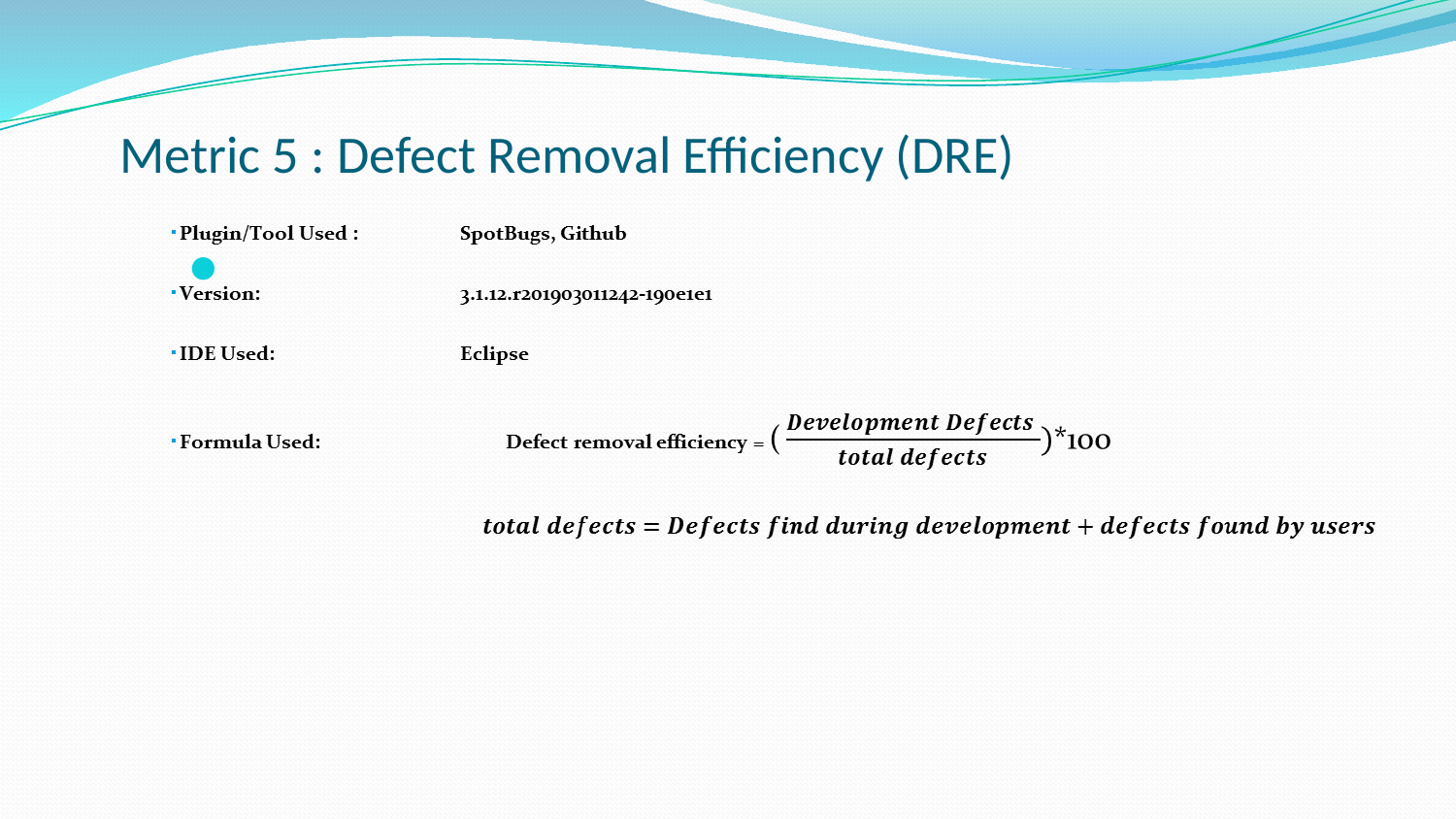

# Metric 5 : Defect Removal Efficiency (DRE)